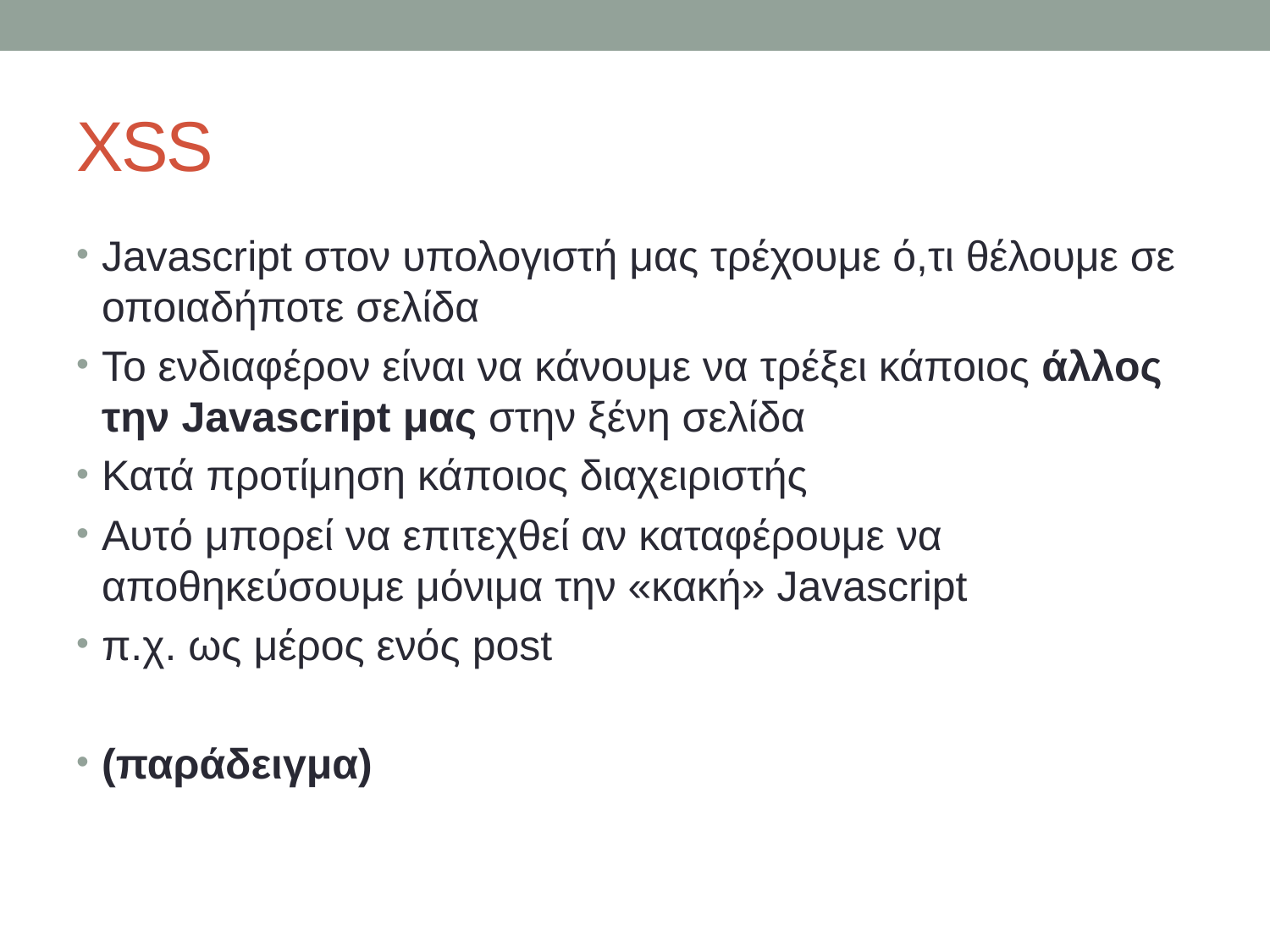

# XSS
Javascript στον υπολογιστή μας τρέχουμε ό,τι θέλουμε σε οποιαδήποτε σελίδα
Το ενδιαφέρον είναι να κάνουμε να τρέξει κάποιος άλλος την Javascript μας στην ξένη σελίδα
Κατά προτίμηση κάποιος διαχειριστής
Αυτό μπορεί να επιτεχθεί αν καταφέρουμε να αποθηκεύσουμε μόνιμα την «κακή» Javascript
π.χ. ως μέρος ενός post

(παράδειγμα)